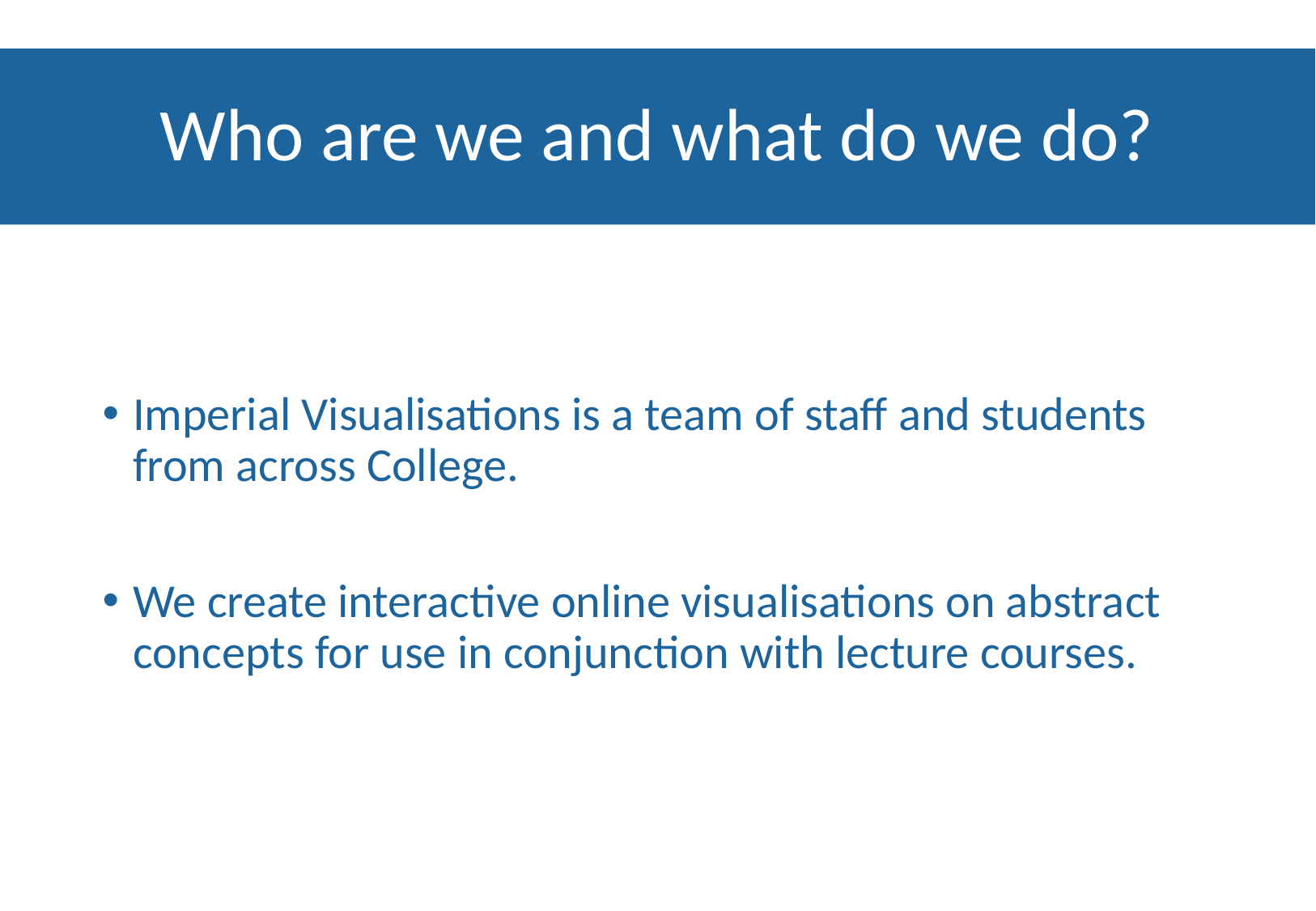

# Who are we and what do we do?

Imperial Visualisations is a team of staff and students from across College.

We create interactive online visualisations on abstract concepts for use in conjunction with lecture courses.